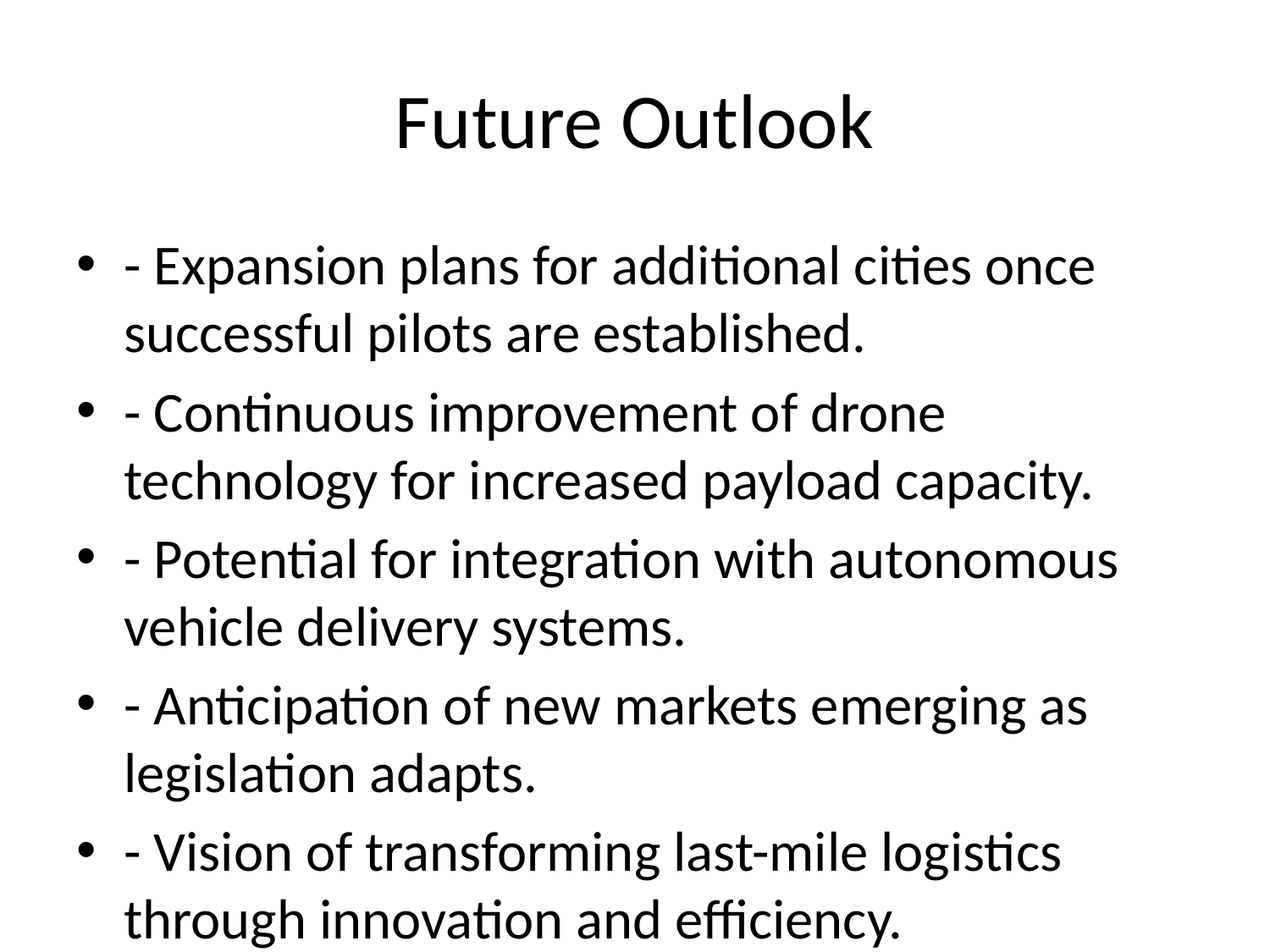

# Future Outlook
- Expansion plans for additional cities once successful pilots are established.
- Continuous improvement of drone technology for increased payload capacity.
- Potential for integration with autonomous vehicle delivery systems.
- Anticipation of new markets emerging as legislation adapts.
- Vision of transforming last-mile logistics through innovation and efficiency.